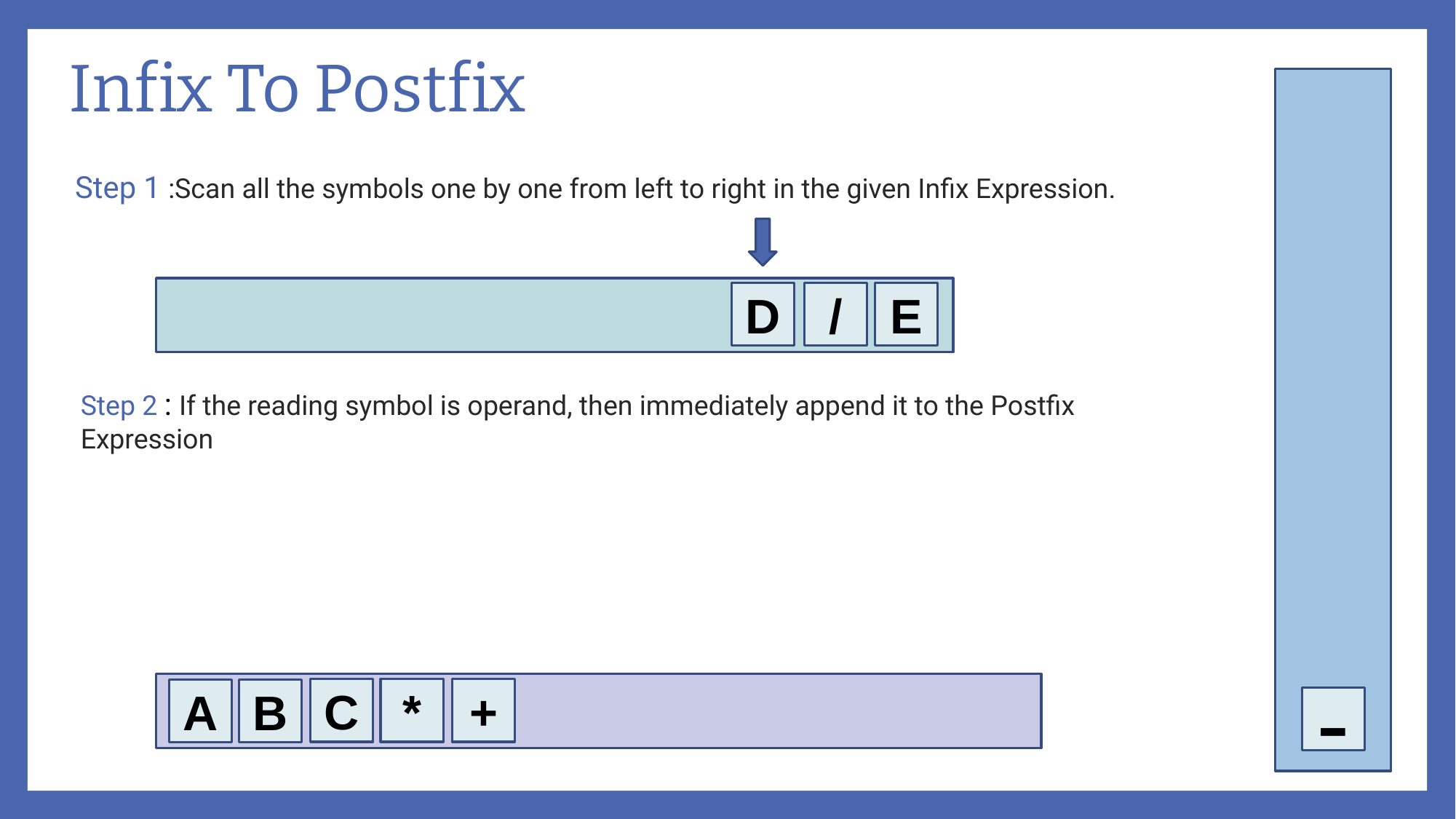

# Infix To Postfix

Step 1 :Scan all the symbols one by one from left to right in the given Infix Expression.

D
/
E
Step 2 : If the reading symbol is operand, then immediately append it to the Postfix Expression

C
*
+
B
A
-